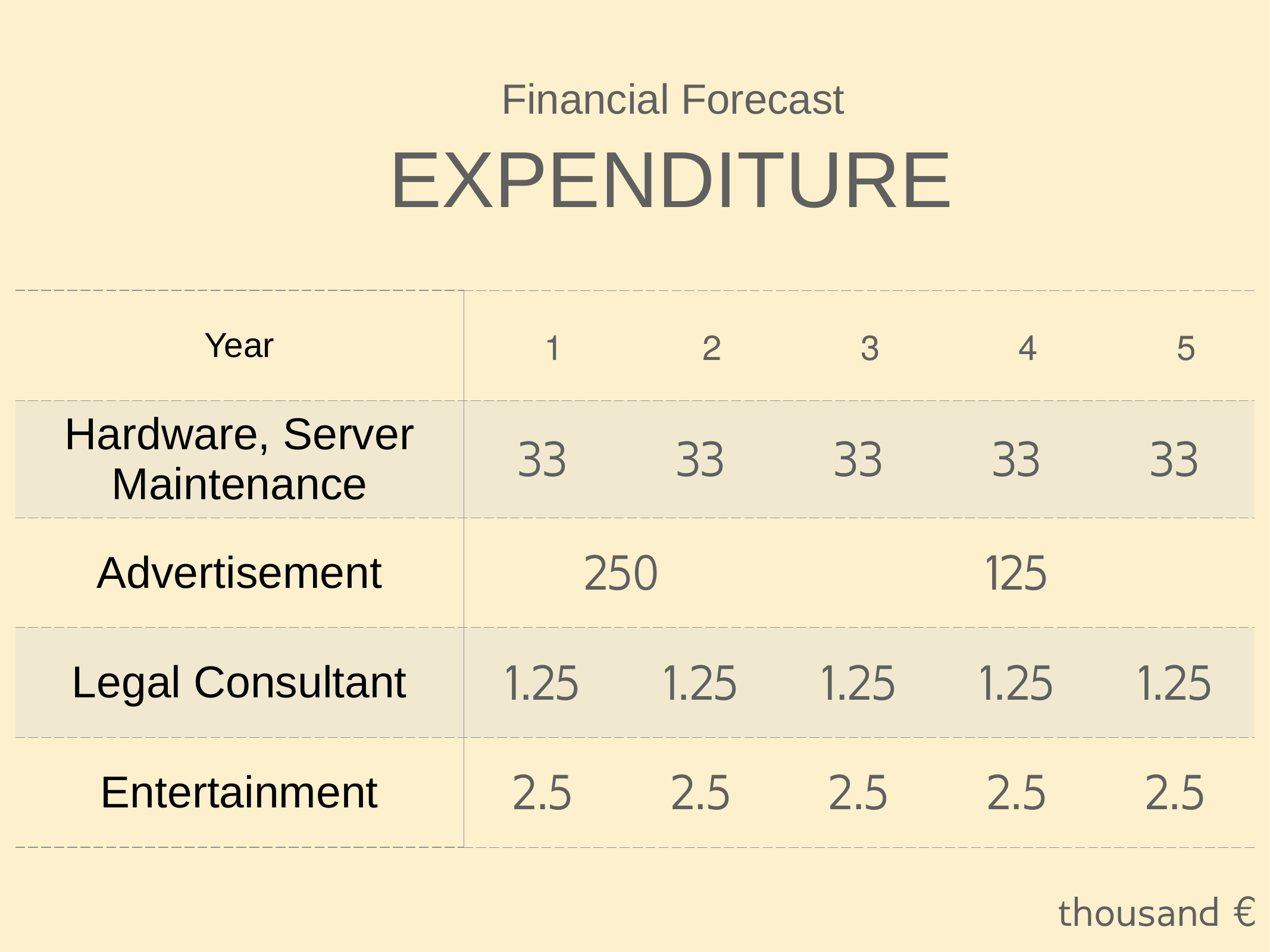

# Financial Forecast
Expenditure
| Year | 1 | 2 | 3 | 4 | 5 |
| --- | --- | --- | --- | --- | --- |
| Hardware,  Server Maintenance | 33 | 33 | 33 | 33 | 33 |
| Advertisement | 250 |  | 125 |  |  |
| Legal Consultant | 1.25 | 1.25 | 1.25 | 1.25 | 1.25 |
| Entertainment | 2.5 | 2.5 | 2.5 | 2.5 | 2.5 |
thousand €